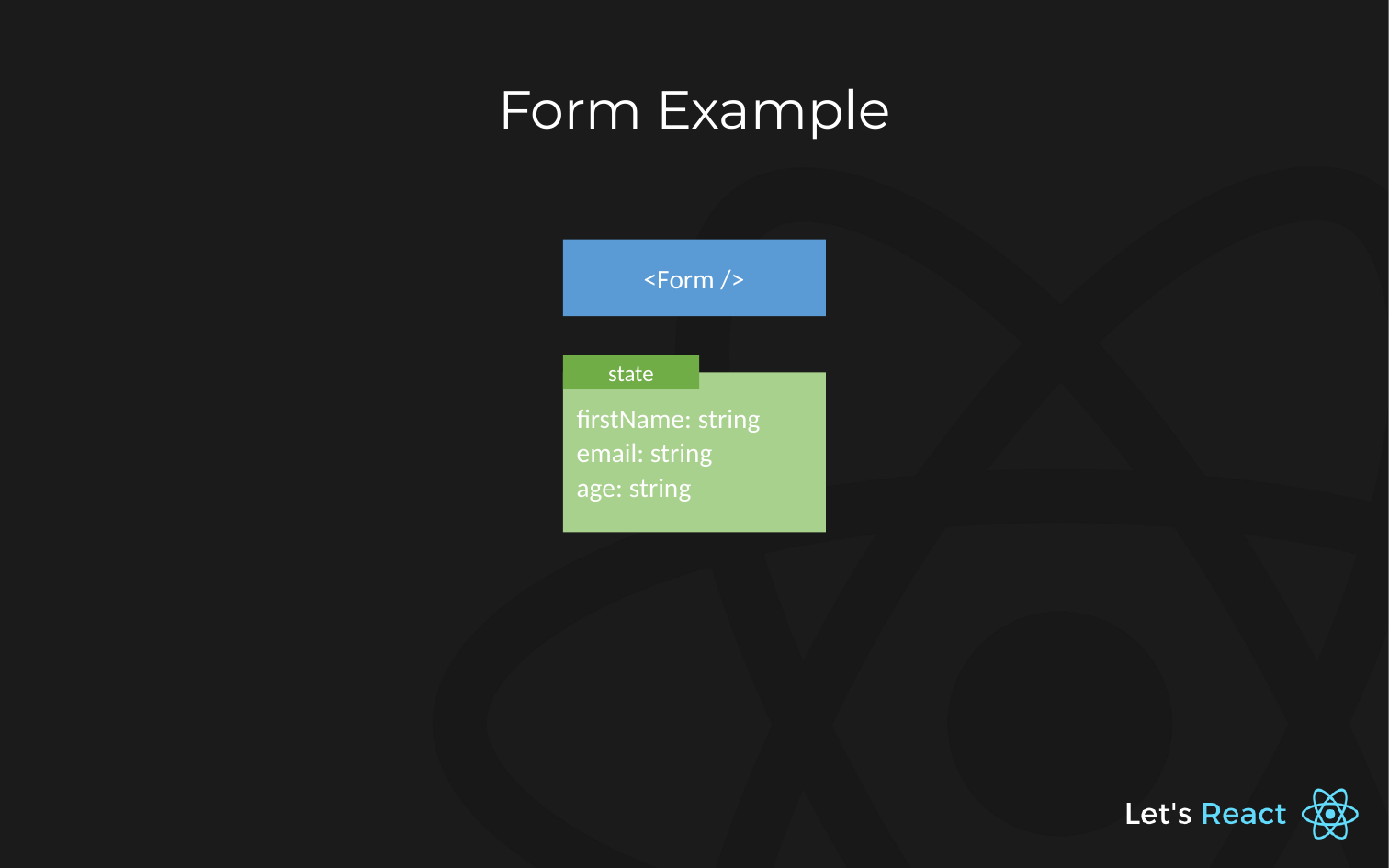

# Form Example
<Form />
state
firstName: string
email: string
age: string